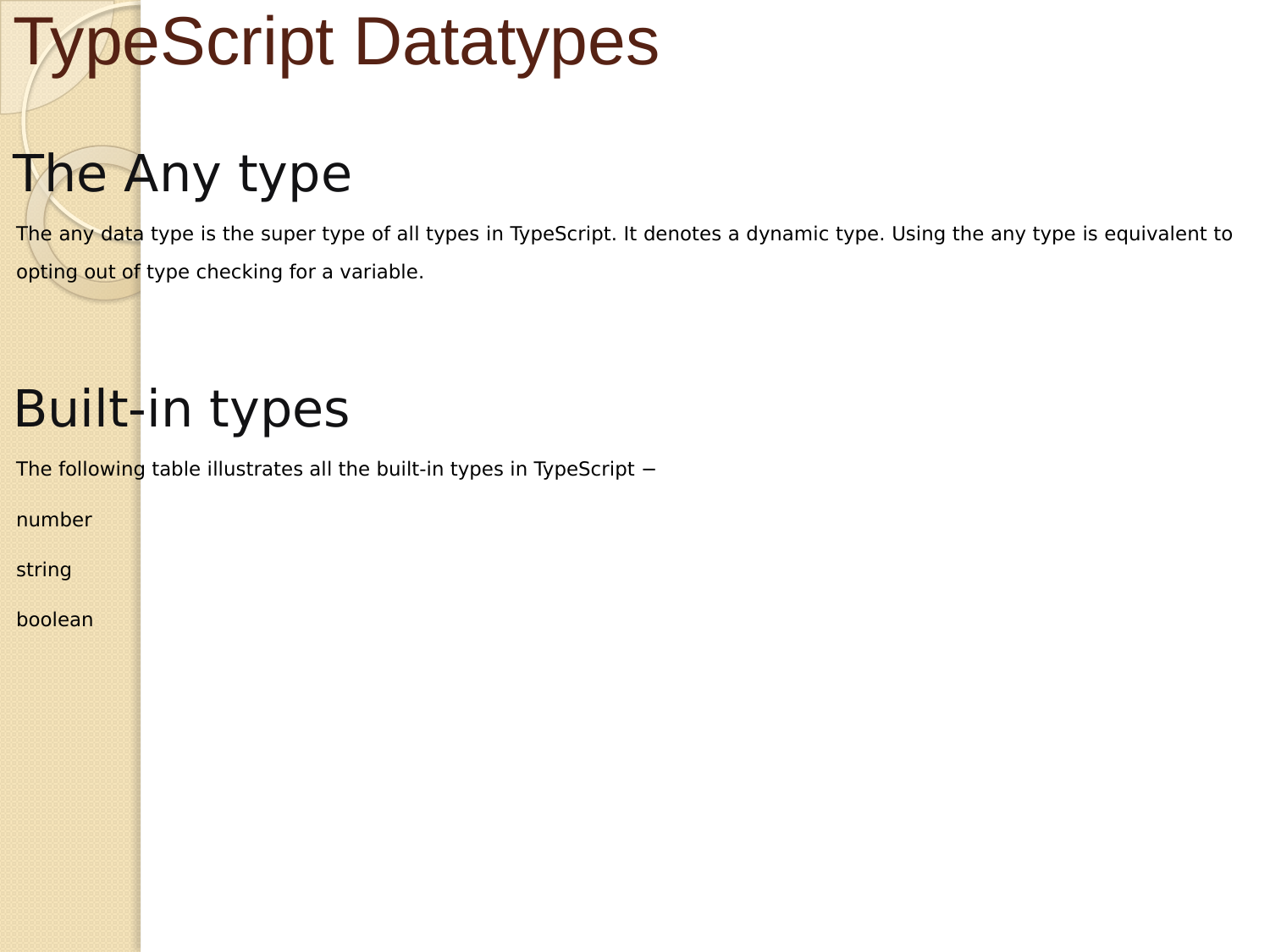

# TypeScript Datatypes
The Any type
The any data type is the super type of all types in TypeScript. It denotes a dynamic type. Using the any type is equivalent to opting out of type checking for a variable.

Built-in types
The following table illustrates all the built-in types in TypeScript −
number
string
boolean